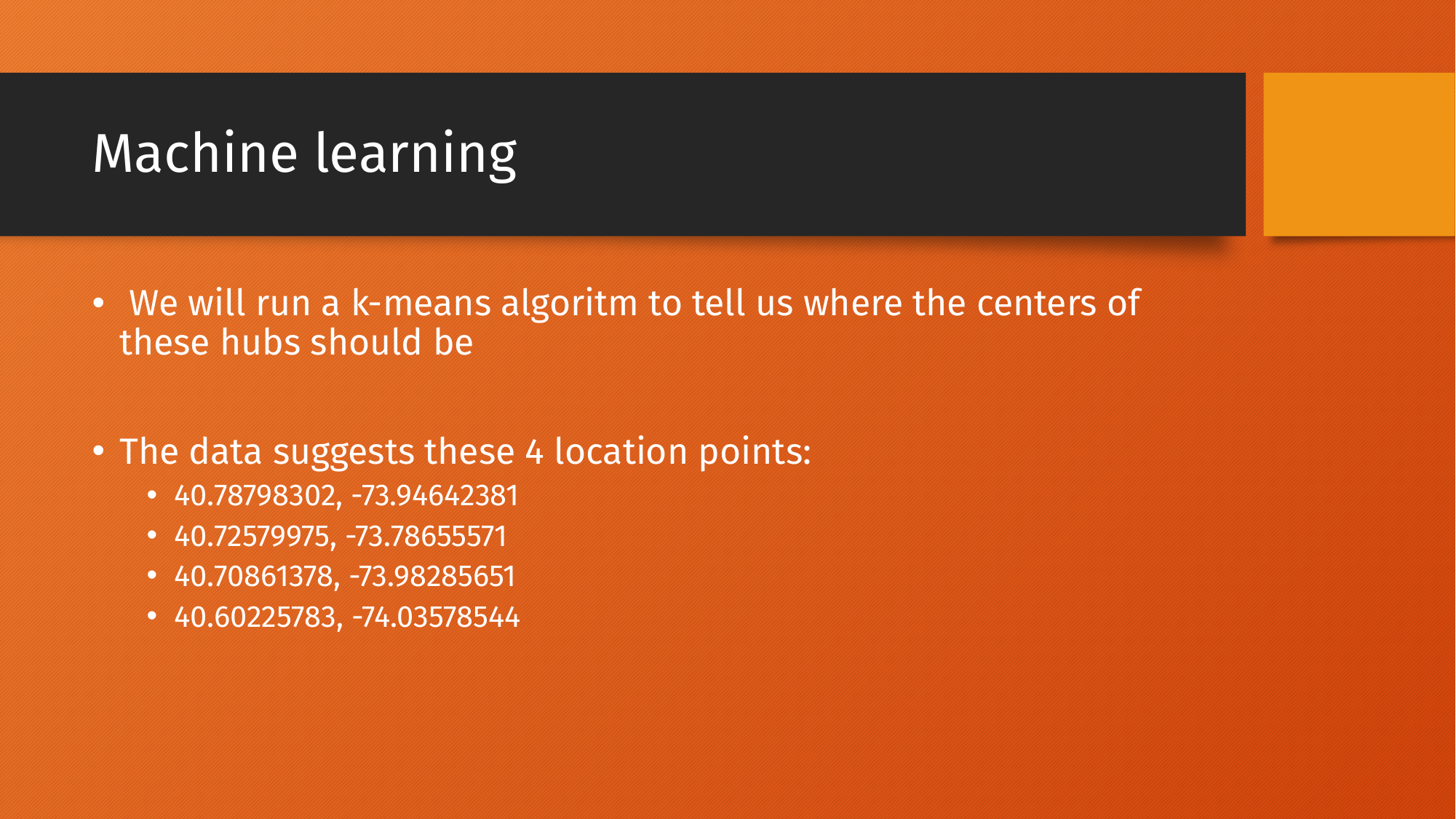

# Machine learning
 We will run a k-means algoritm to tell us where the centers of these hubs should be

The data suggests these 4 location points:
40.78798302, -73.94642381
40.72579975, -73.78655571
40.70861378, -73.98285651
40.60225783, -74.03578544